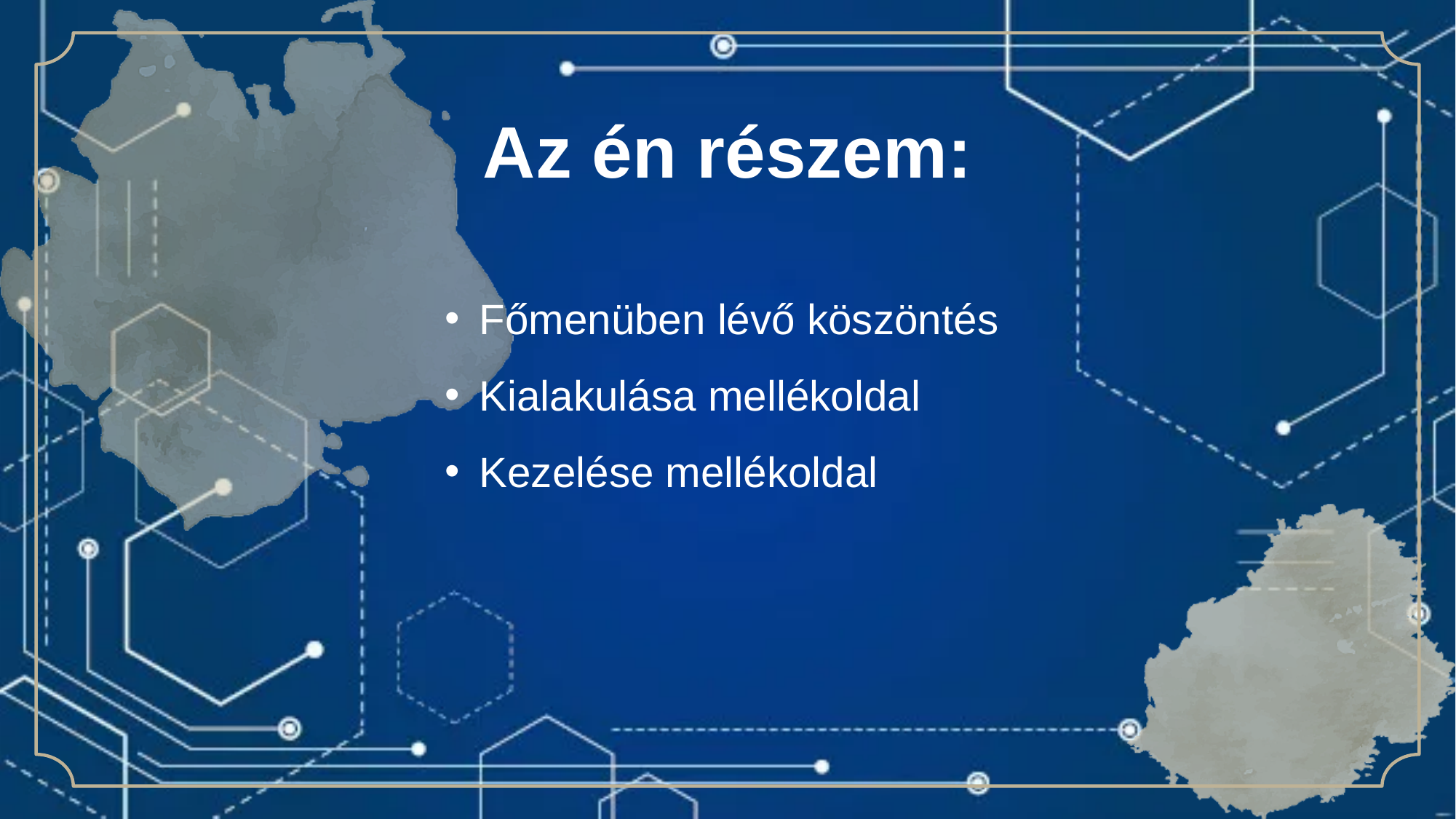

# Az én részem:
Főmenüben lévő köszöntés
Kialakulása mellékoldal
Kezelése mellékoldal